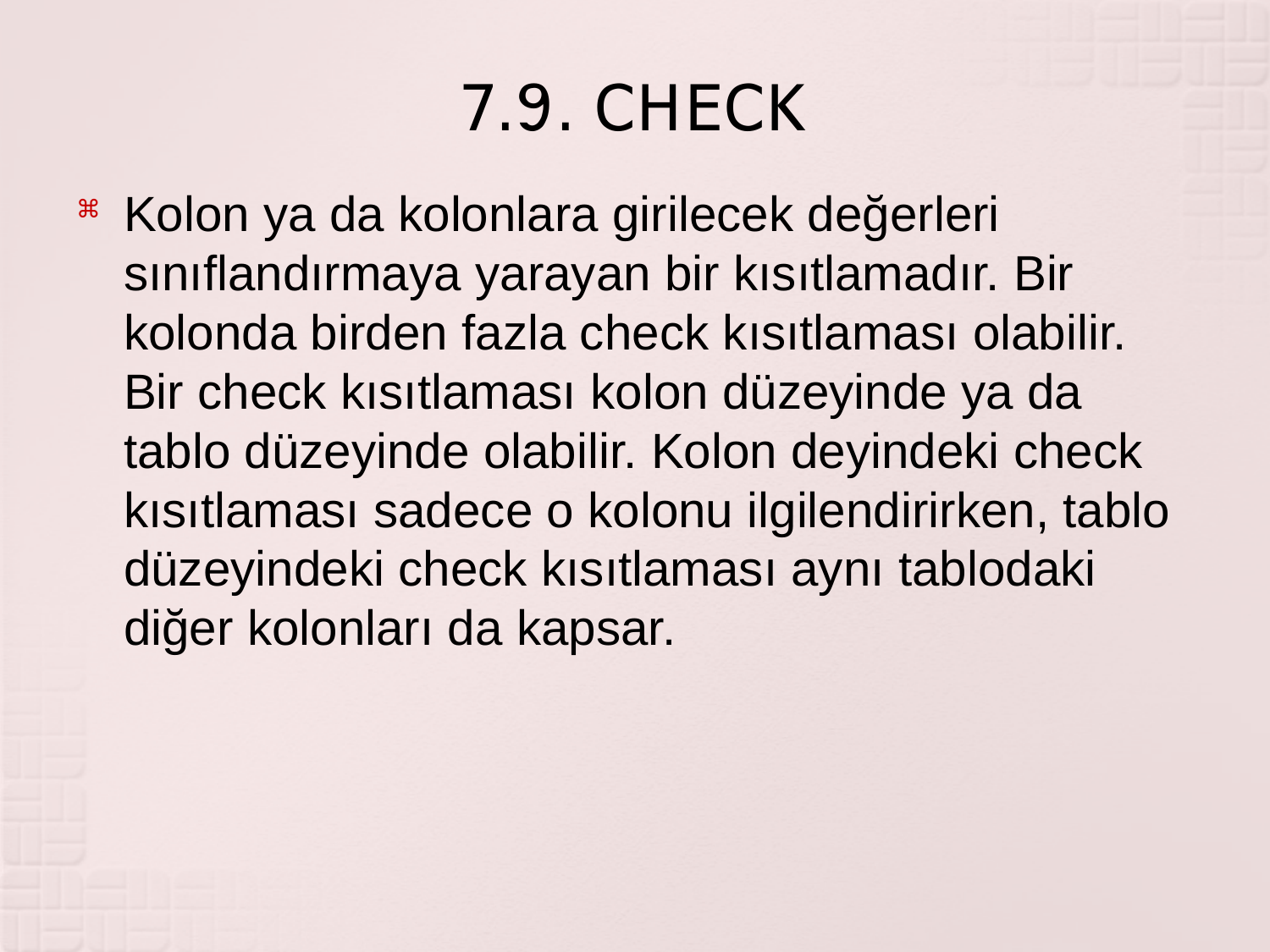

# 7.9. CHECK
Kolon ya da kolonlara girilecek değerleri sınıflandırmaya yarayan bir kısıtlamadır. Bir kolonda birden fazla check kısıtlaması olabilir. Bir check kısıtlaması kolon düzeyinde ya da tablo düzeyinde olabilir. Kolon deyindeki check kısıtlaması sadece o kolonu ilgilendirirken, tablo düzeyindeki check kısıtlaması aynı tablodaki diğer kolonları da kapsar.